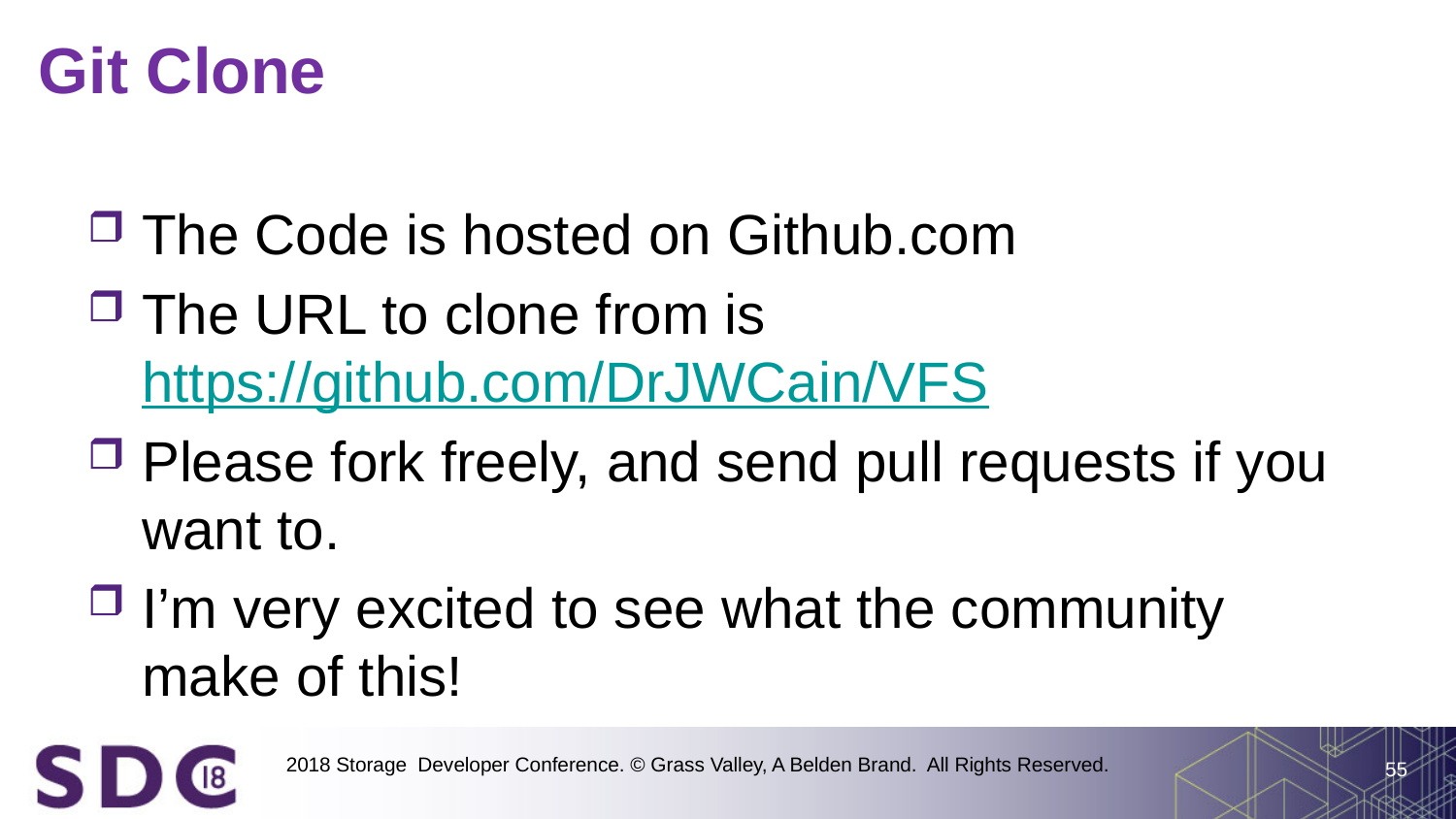

# Git Clone
The Code is hosted on Github.com
The URL to clone from is
https://github.com/DrJWCain/VFS
Please fork freely, and send pull requests if you want to.
I’m very excited to see what the community make of this!